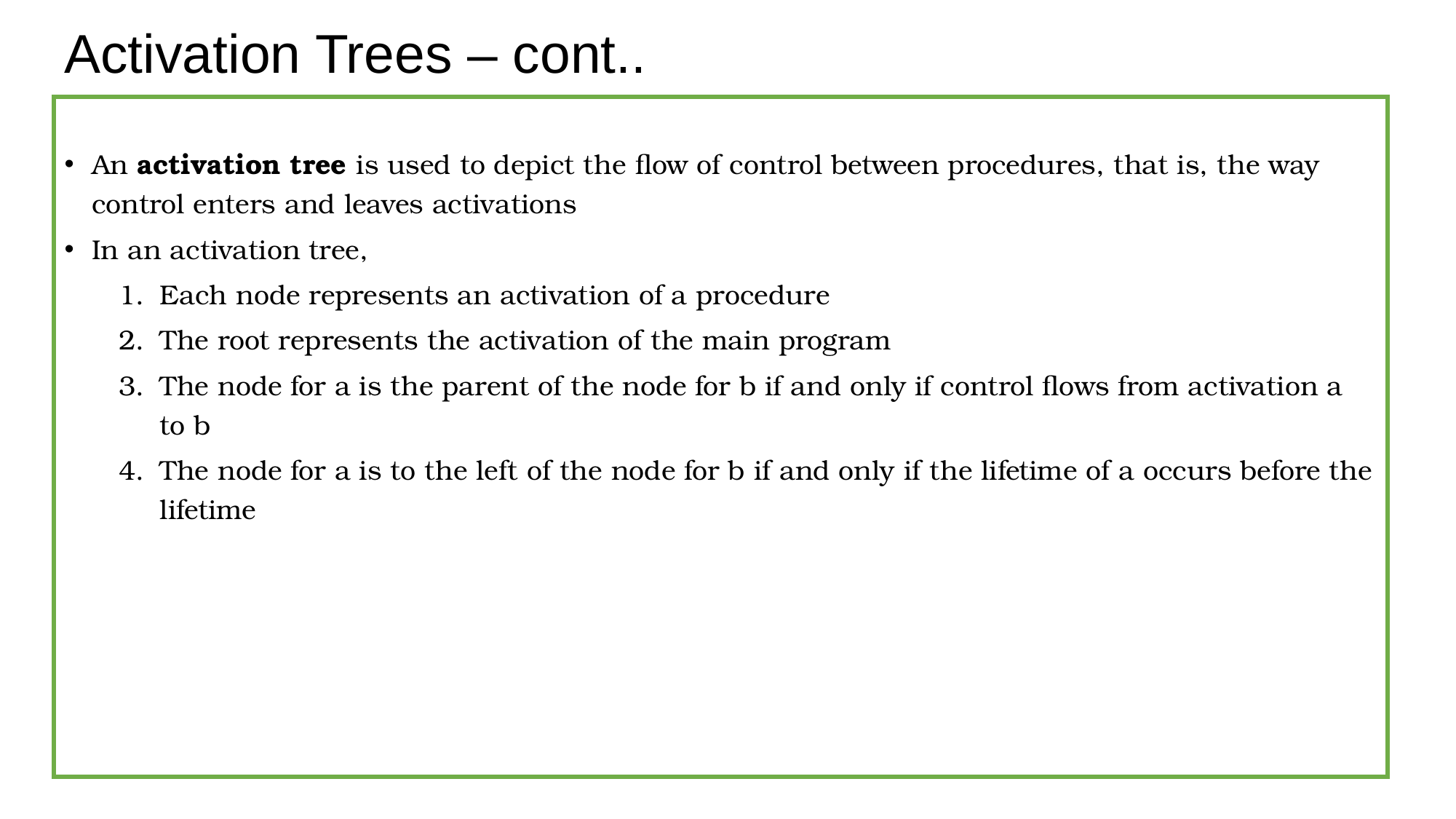

# Activation Trees – cont..

An activation tree is used to depict the flow of control between procedures, that is, the way control enters and leaves activations
In an activation tree,
Each node represents an activation of a procedure
The root represents the activation of the main program
The node for a is the parent of the node for b if and only if control flows from activation a to b
The node for a is to the left of the node for b if and only if the lifetime of a occurs before the lifetime